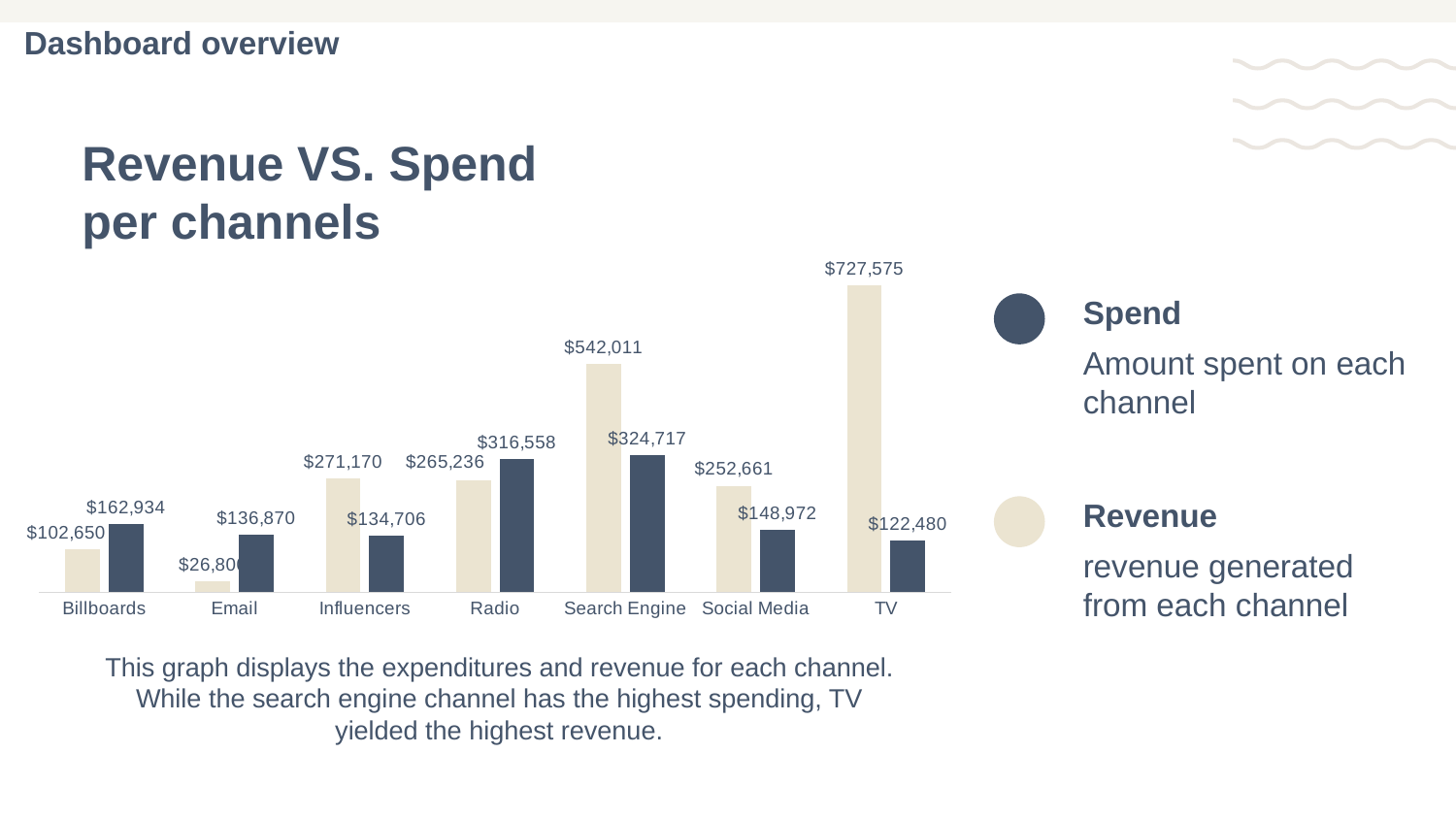

Dashboard overview

# Revenue VS. Spend per channels

### Chart

| Category | Revenue. | Spend. |
|---|---|---|
| Billboards | 102650.22 | 162934.0 |
| Email | 26800.11 | 136870.0 |
| Influencers | 271169.63 | 134706.0 |
| Radio | 265235.79000000004 | 316558.0 |
| Search Engine | 542011.17 | 324717.0 |
| Social Media | 252661.03 | 148972.0 |
| TV | 727575.31 | 122480.0 |
Spend

Amount spent on each channel
Revenue

revenue generated from each channel
This graph displays the expenditures and revenue for each channel. While the search engine channel has the highest spending, TV yielded the highest revenue.